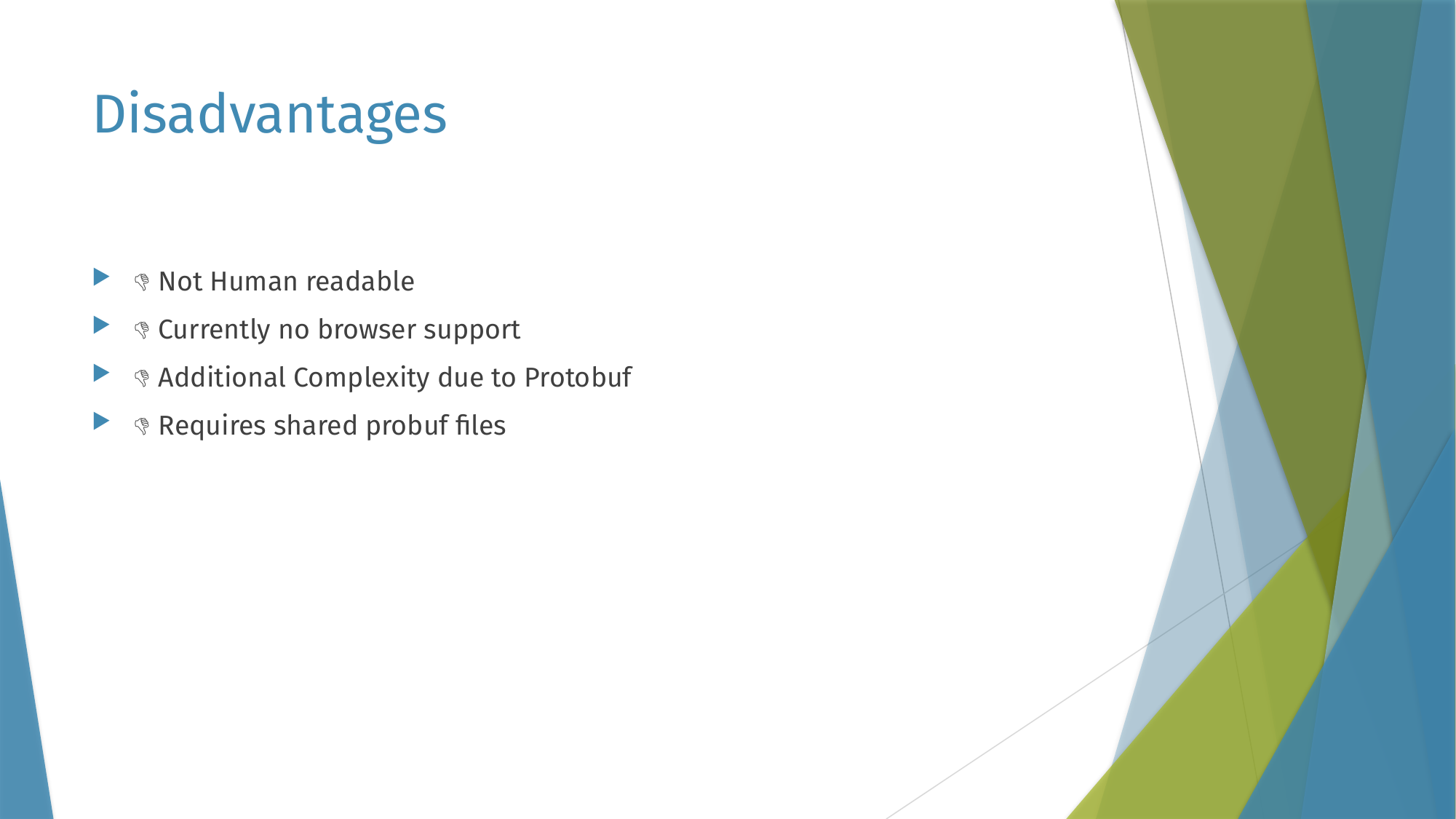

# Disadvantages
👎 Not Human readable
👎 Currently no browser support
👎 Additional Complexity due to Protobuf
👎 Requires shared probuf files